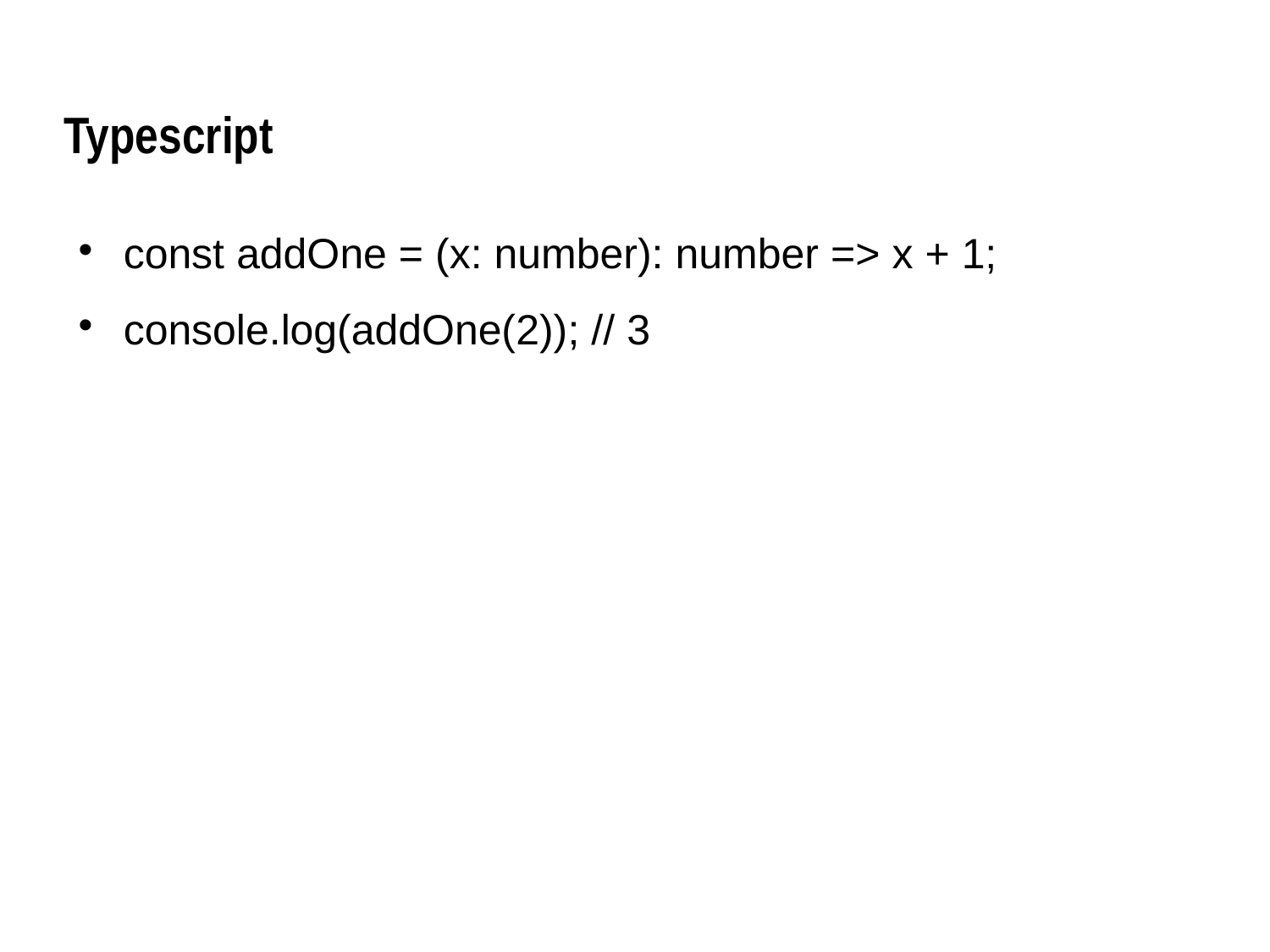

Typescript
const addOne = (x: number): number => x + 1;
console.log(addOne(2)); // 3